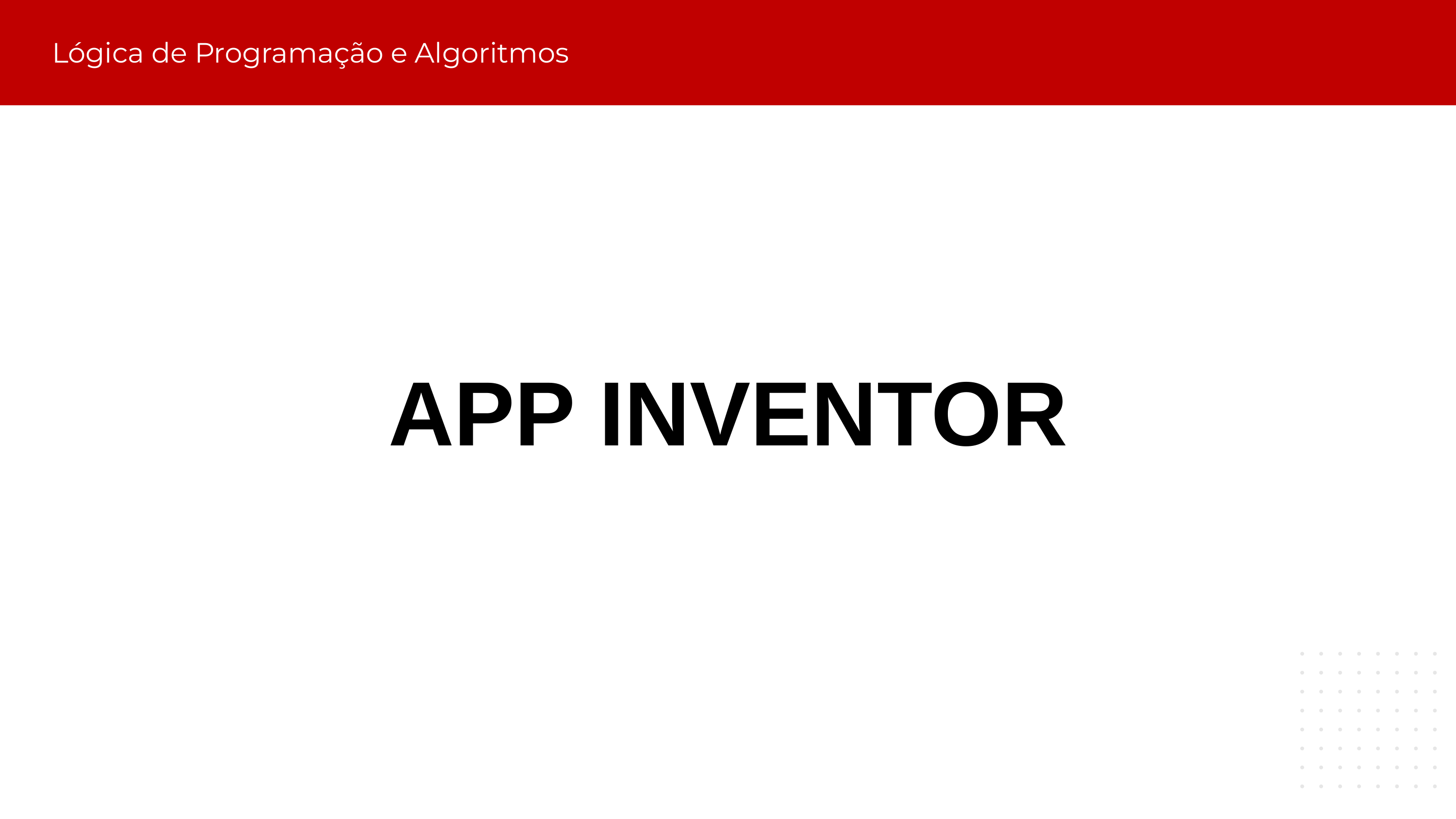

Lógica de Programação e Algoritmos
APP INVENTOR